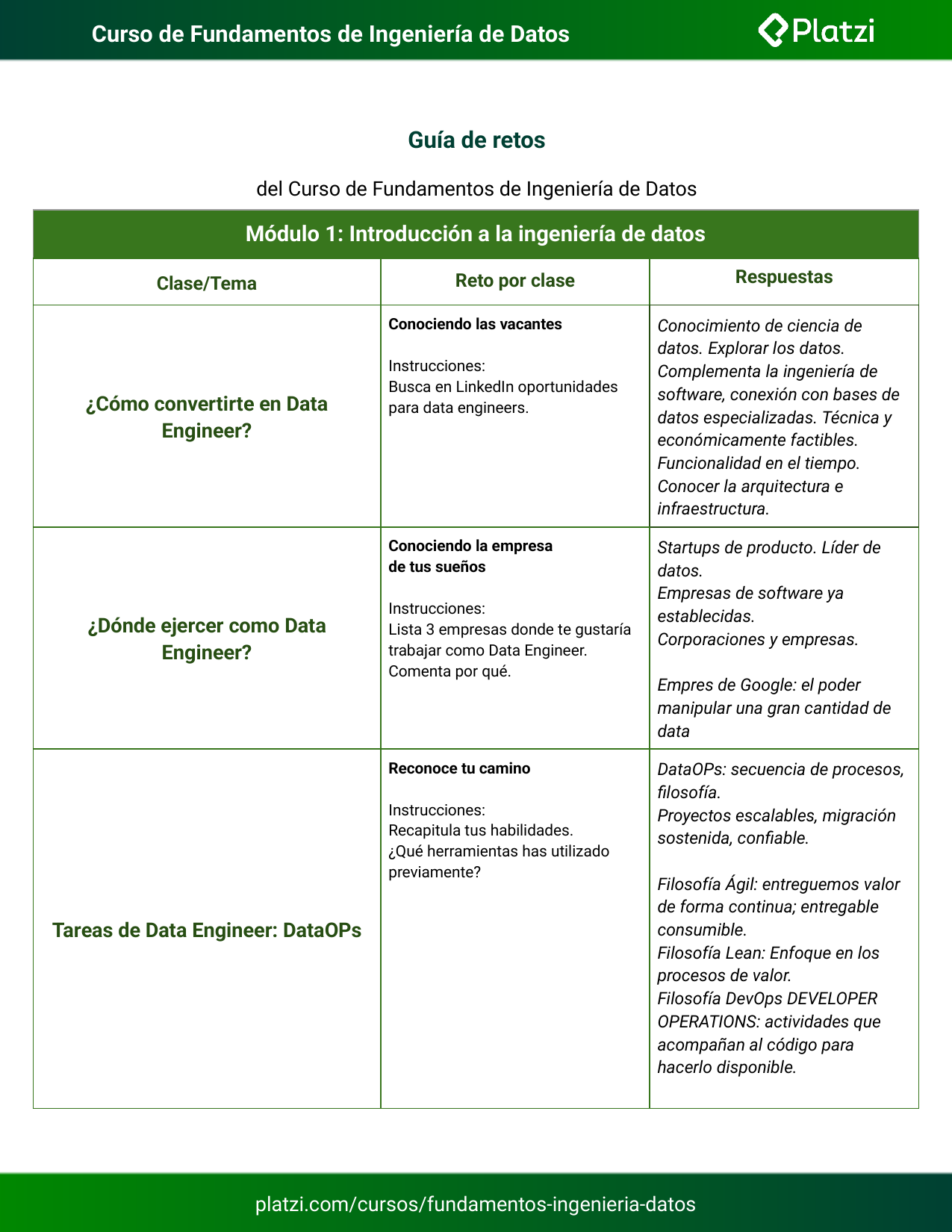

Curso de Fundamentos de Ingeniería de Datos
# Guía de retos
del Curso de Fundamentos de Ingeniería de Datos
| Módulo 1: Introducción a la ingeniería de datos |  |  |
| --- | --- | --- |
| Clase/Tema | Reto por clase | Respuestas |
| ¿Cómo convertirte en Data Engineer? | Conociendo las vacantes Instrucciones: Busca en LinkedIn oportunidades para data engineers. | Conocimiento de ciencia de datos. Explorar los datos. Complementa la ingeniería de software, conexión con bases de datos especializadas. Técnica y económicamente factibles. Funcionalidad en el tiempo. Conocer la arquitectura e infraestructura. |
| ¿Dónde ejercer como Data Engineer? | Conociendo la empresa de tus sueños Instrucciones: Lista 3 empresas donde te gustaría trabajar como Data Engineer. Comenta por qué. | Startups de producto. Líder de datos. Empresas de software ya establecidas. Corporaciones y empresas. Empres de Google: el poder manipular una gran cantidad de data |
| Tareas de Data Engineer: DataOPs | Reconoce tu camino Instrucciones: Recapitula tus habilidades. ¿Qué herramientas has utilizado previamente? | DataOPs: secuencia de procesos, filosofía. Proyectos escalables, migración sostenida, confiable. Filosofía Ágil: entreguemos valor de forma continua; entregable consumible. Filosofía Lean: Enfoque en los procesos de valor. Filosofía DevOps DEVELOPER OPERATIONS: actividades que acompañan al código para hacerlo disponible. |
platzi.com/cursos/fundamentos-ingenieria-datos